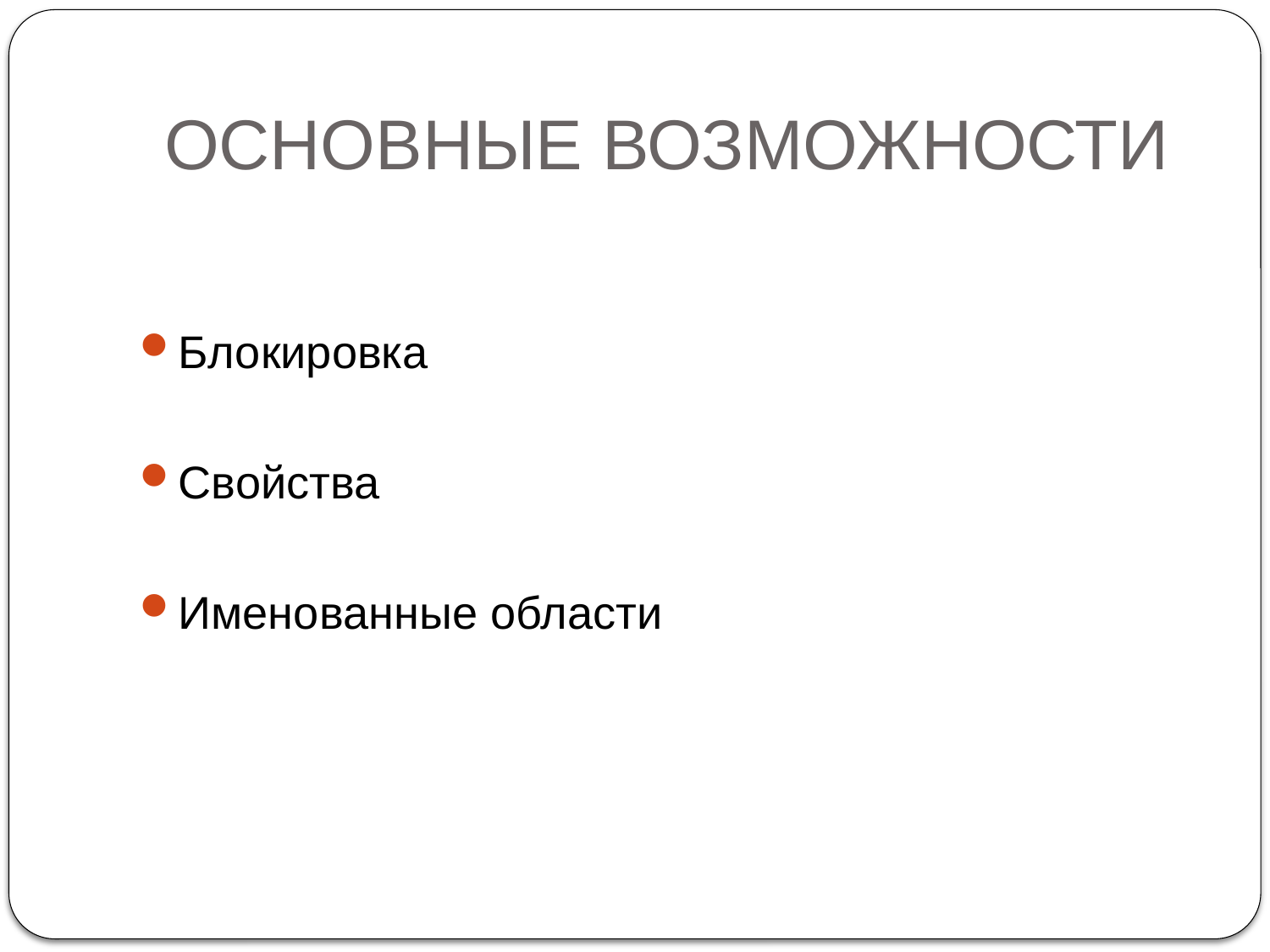

# ОСНОВНЫЕ ВОЗМОЖНОСТИ
Блокировка

Свойства

Именованные области